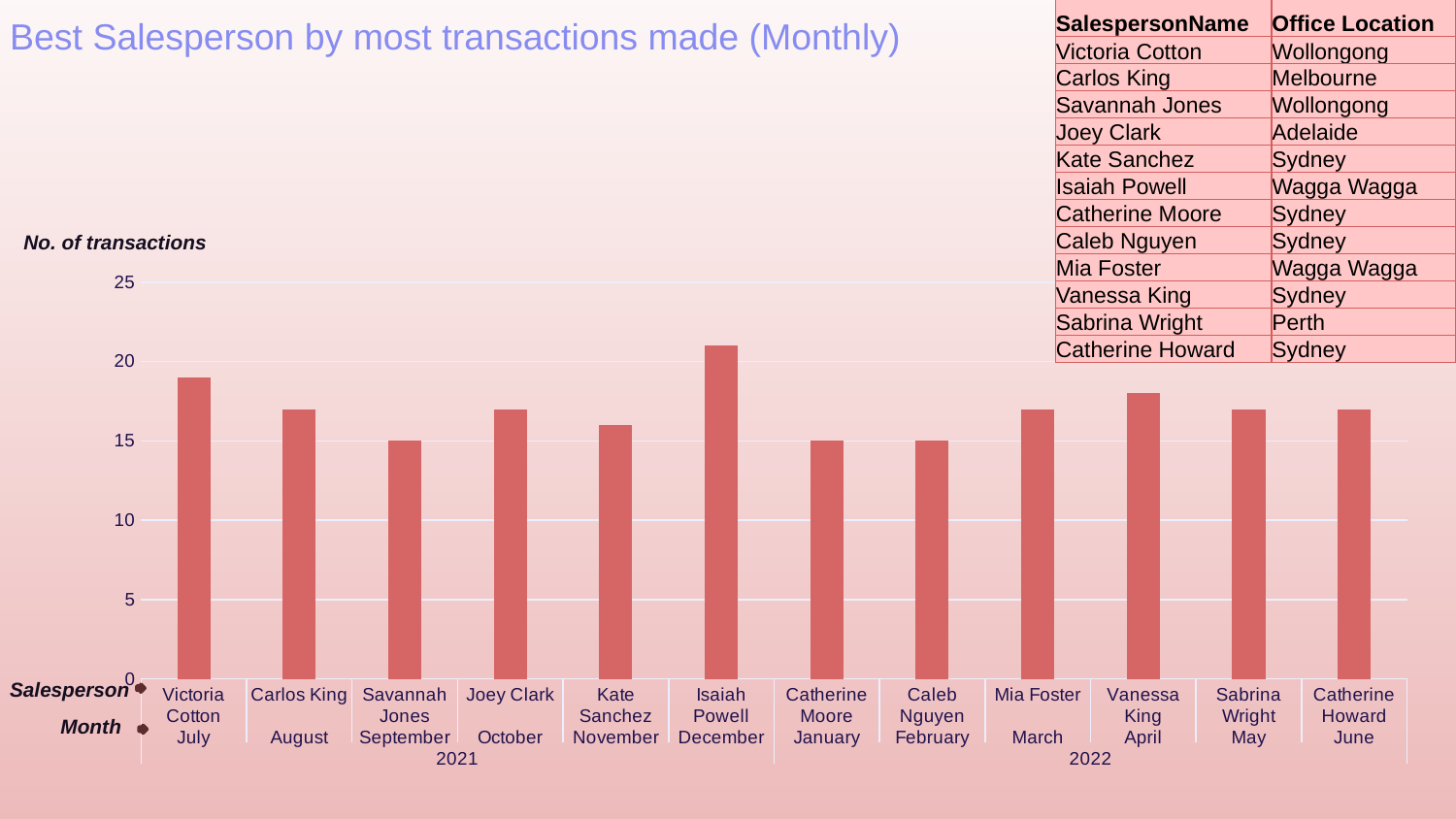

# Best Salesperson by most transactions made (Monthly)

| SalespersonName | Office Location |
| --- | --- |
| Victoria Cotton | Wollongong |
| Carlos King | Melbourne |
| Savannah Jones | Wollongong |
| Joey Clark | Adelaide |
| Kate Sanchez | Sydney |
| Isaiah Powell | Wagga Wagga |
| Catherine Moore | Sydney |
| Caleb Nguyen | Sydney |
| Mia Foster | Wagga Wagga |
| Vanessa King | Sydney |
| Sabrina Wright | Perth |
| Catherine Howard | Sydney |
No. of transactions

### Chart

| Category | TotalTransactions |
|---|---|
| Victoria Cotton | 19.0 |
| Carlos King | 17.0 |
| Savannah Jones | 15.0 |
| Joey Clark | 17.0 |
| Kate Sanchez | 16.0 |
| Isaiah Powell | 21.0 |
| Catherine Moore | 15.0 |
| Caleb Nguyen | 15.0 |
| Mia Foster | 17.0 |
| Vanessa King | 18.0 |
| Sabrina Wright | 17.0 |
| Catherine Howard | 17.0 |
Salesperson

Month